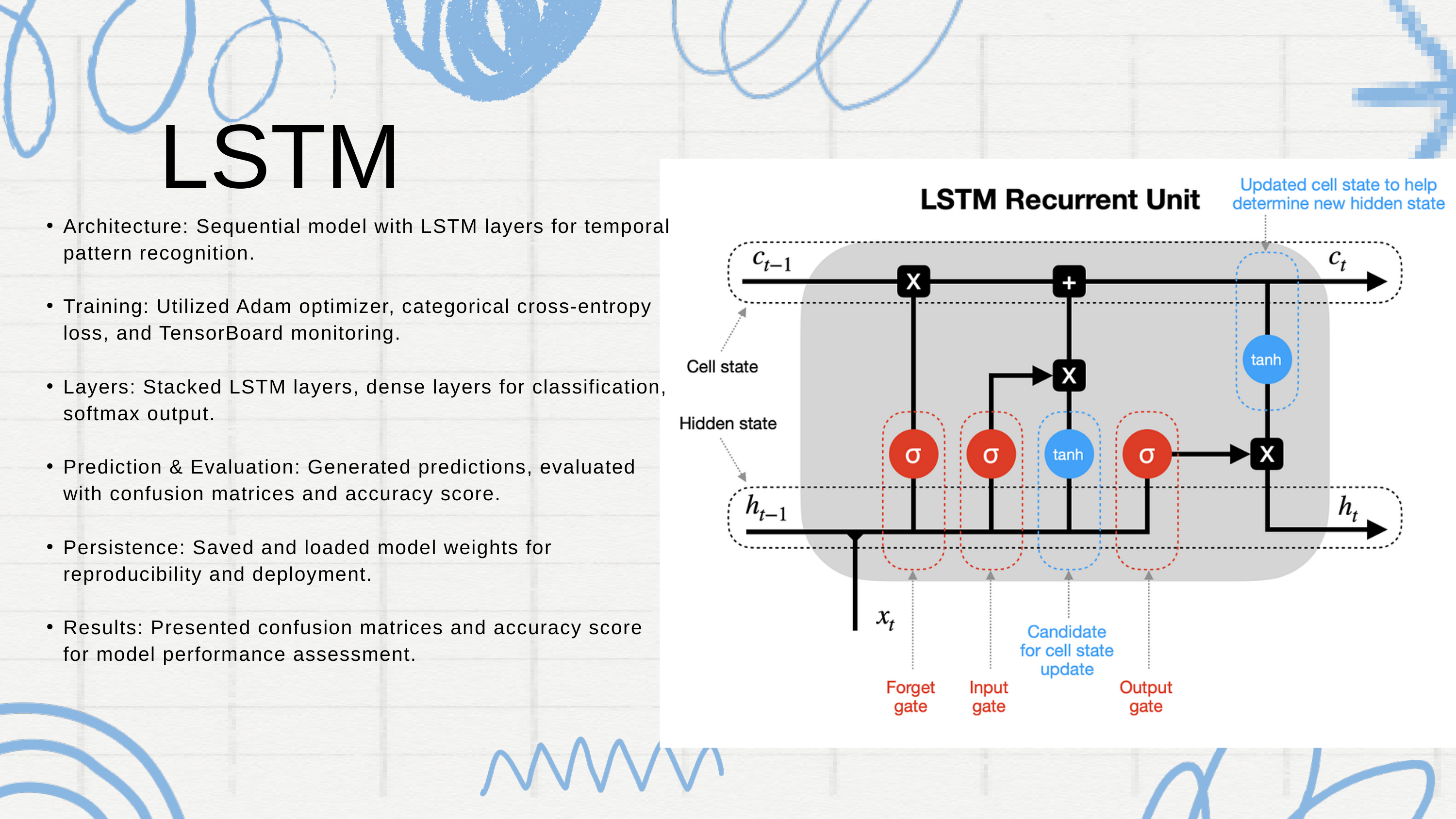

LSTM

Architecture: Sequential model with LSTM layers for temporal pattern recognition.

Training: Utilized Adam optimizer, categorical cross-entropy loss, and TensorBoard monitoring.

Layers: Stacked LSTM layers, dense layers for classification, softmax output.

Prediction & Evaluation: Generated predictions, evaluated with confusion matrices and accuracy score.

Persistence: Saved and loaded model weights for reproducibility and deployment.

Results: Presented confusion matrices and accuracy score for model performance assessment.